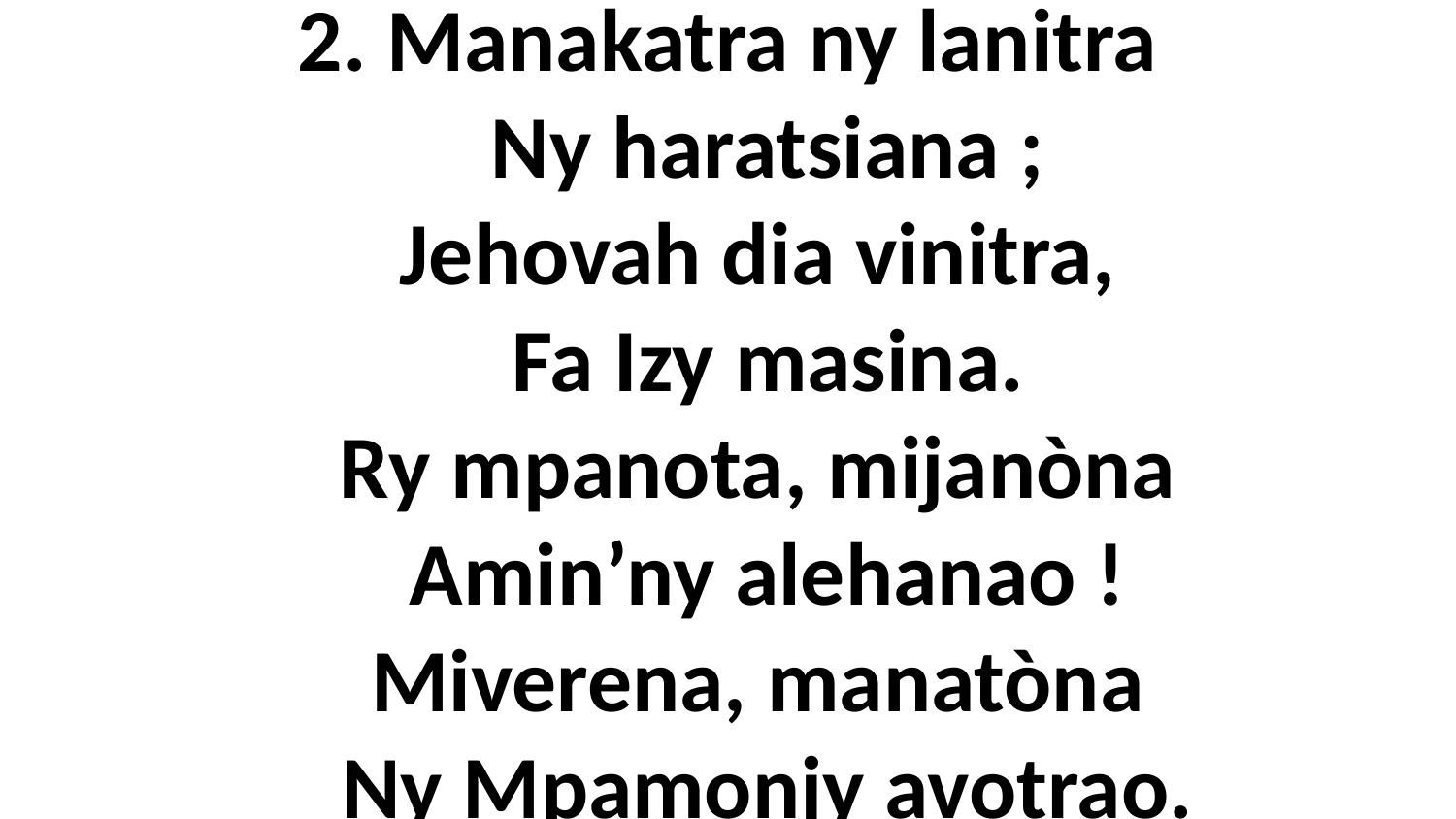

# 2. Manakatra ny lanitra Ny haratsiana ; Jehovah dia vinitra, Fa Izy masina. Ry mpanota, mijanòna Amin’ny alehanao ! Miverena, manatòna Ny Mpamonjy avotrao.